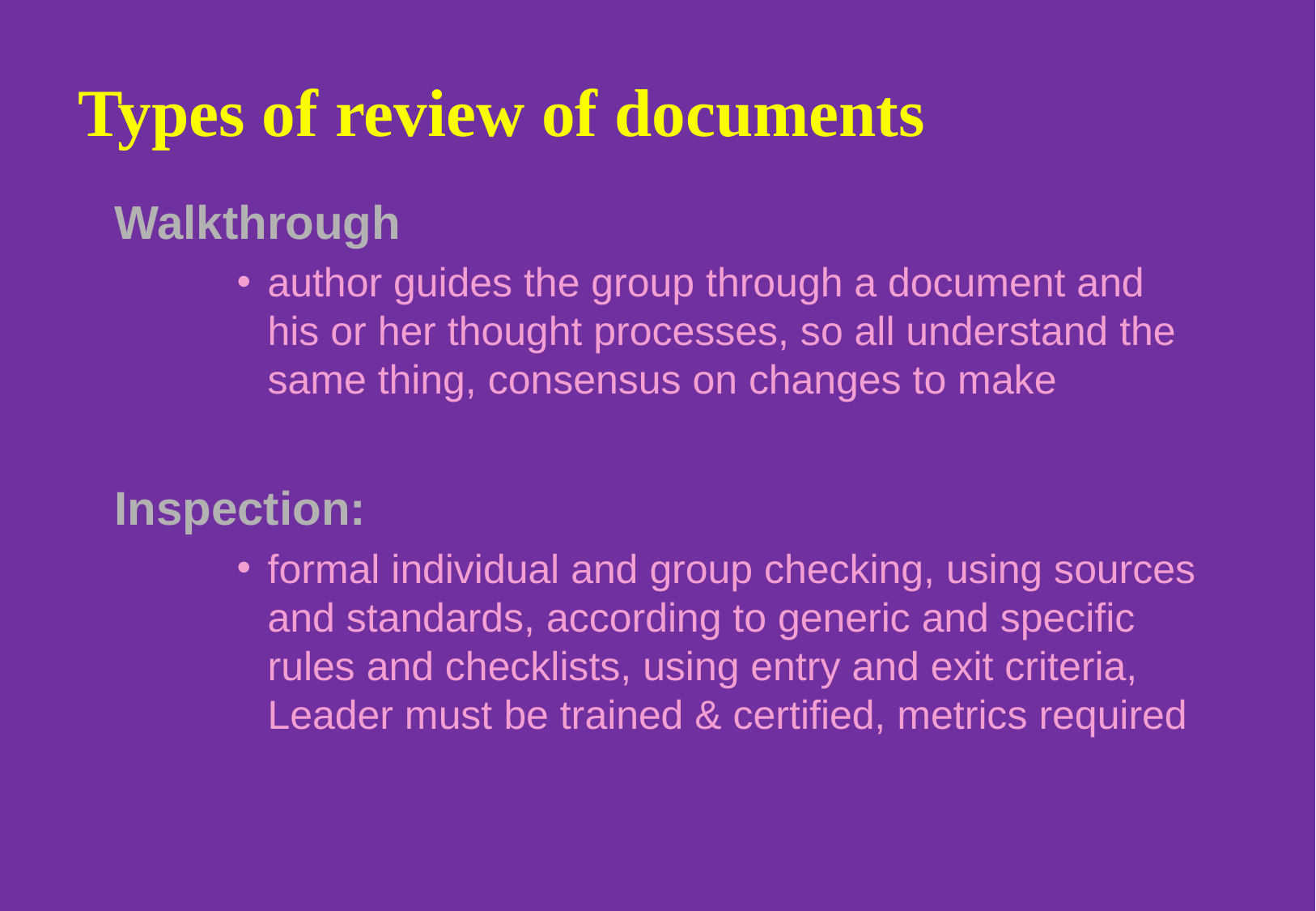

# Types of review of documents
Walkthrough
author guides the group through a document and his or her thought processes, so all understand the same thing, consensus on changes to make

Inspection:
formal individual and group checking, using sources and standards, according to generic and specific rules and checklists, using entry and exit criteria, Leader must be trained & certified, metrics required